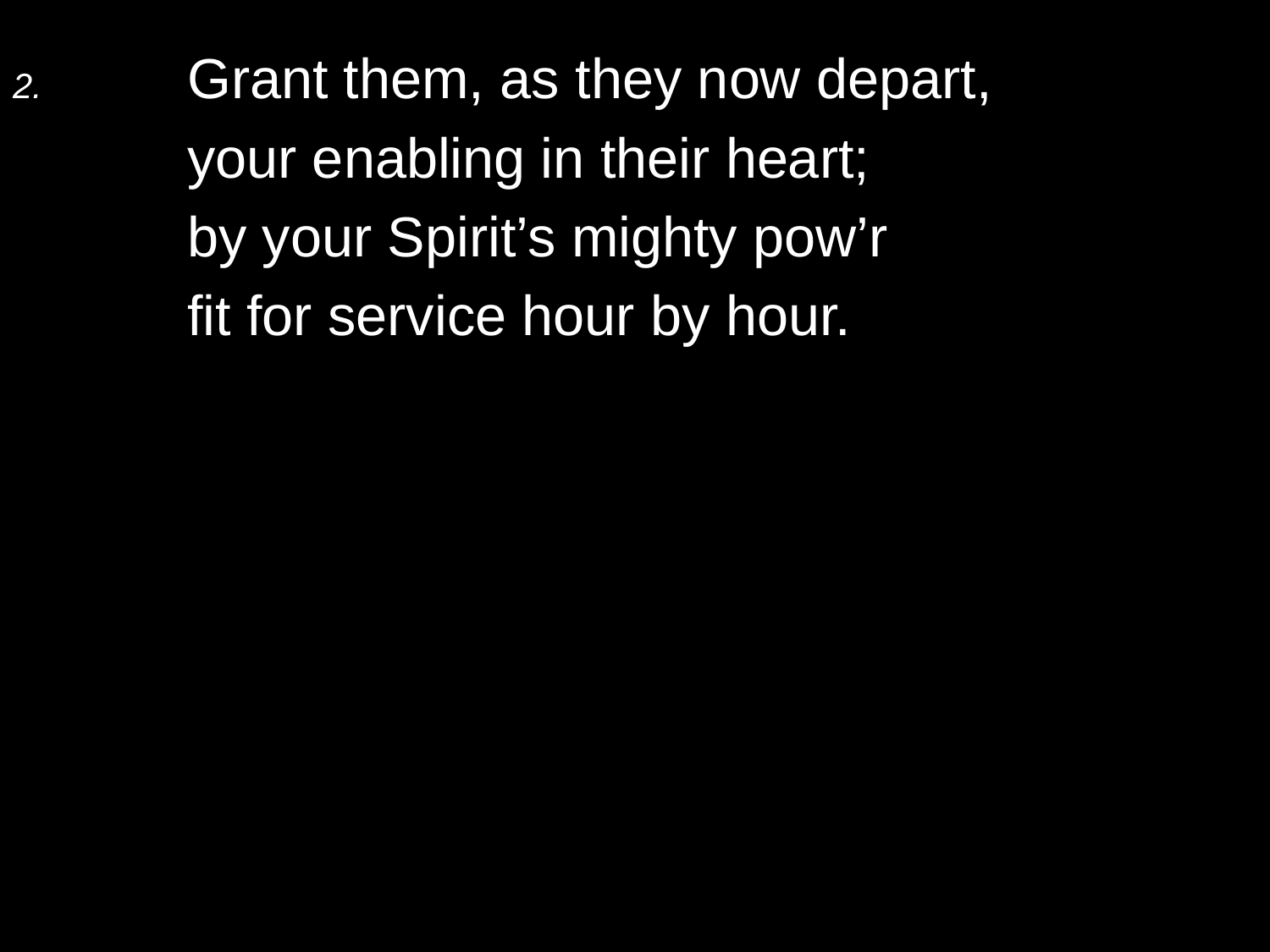

2.	Grant them, as they now depart,
	your enabling in their heart;
	by your Spirit’s mighty pow’r
	fit for service hour by hour.